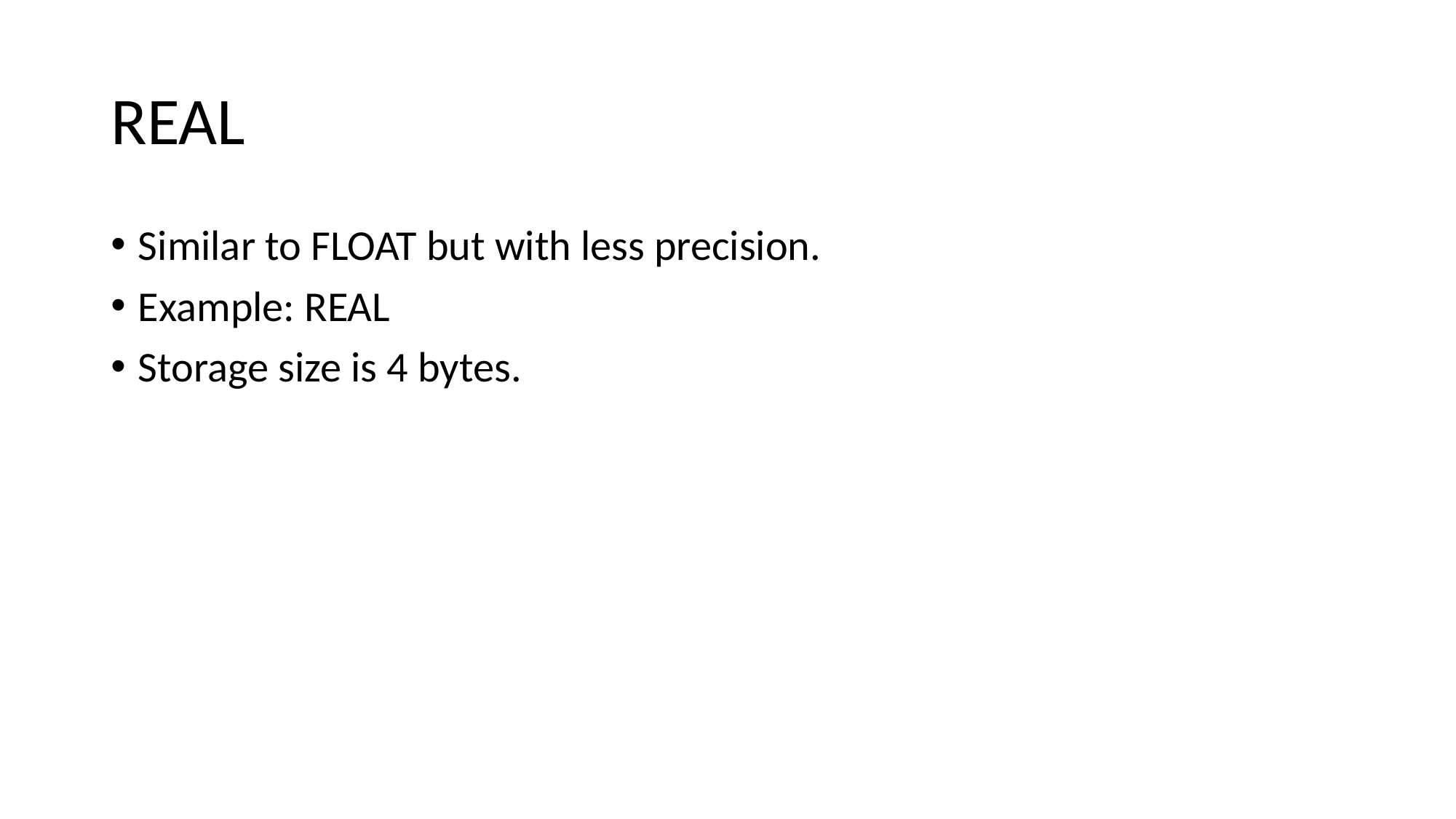

# REAL
Similar to FLOAT but with less precision.
Example: REAL
Storage size is 4 bytes.